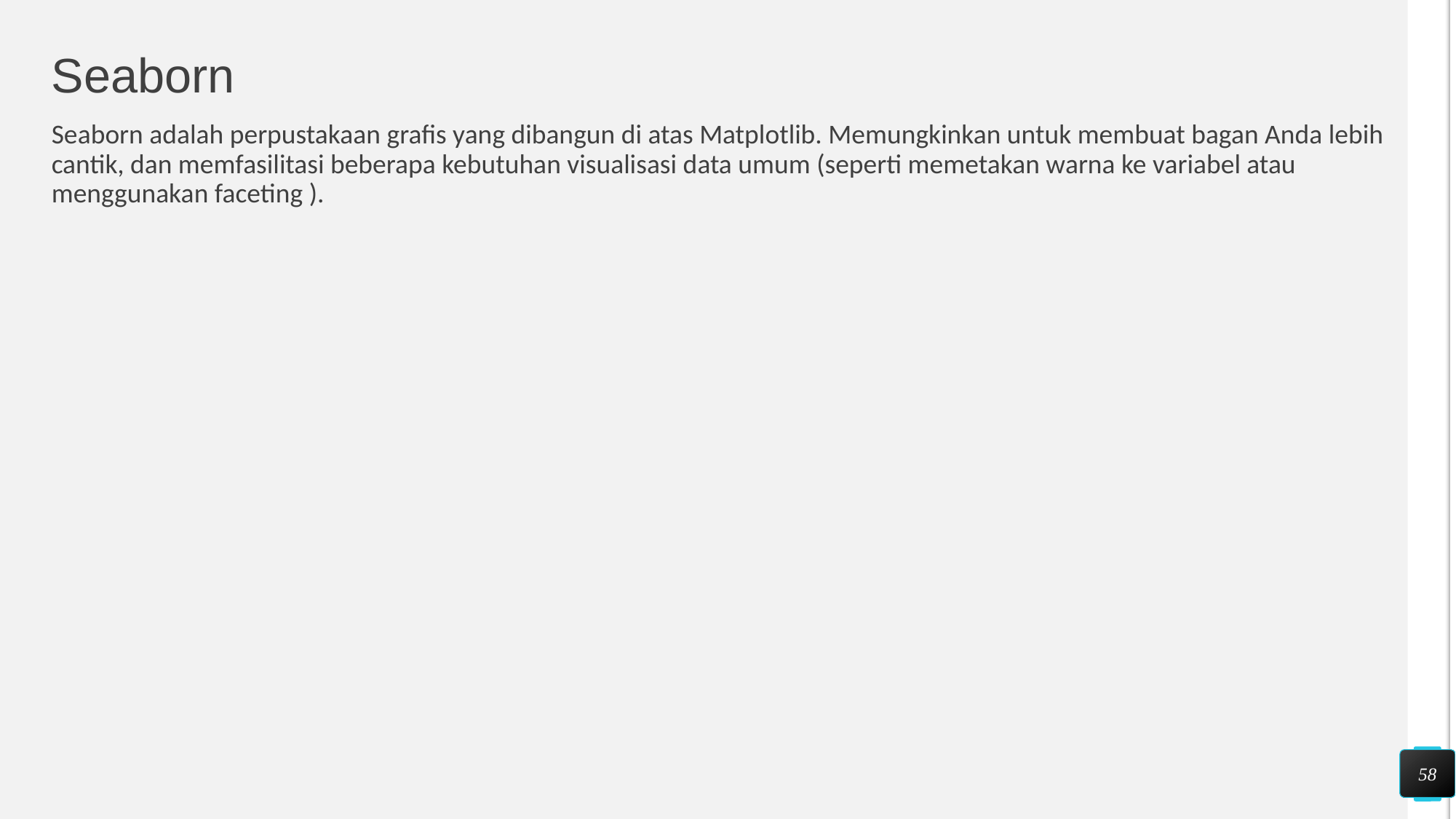

# Seaborn
Seaborn adalah perpustakaan grafis yang dibangun di atas Matplotlib. Memungkinkan untuk membuat bagan Anda lebih cantik, dan memfasilitasi beberapa kebutuhan visualisasi data umum (seperti memetakan warna ke variabel atau menggunakan faceting ).
58